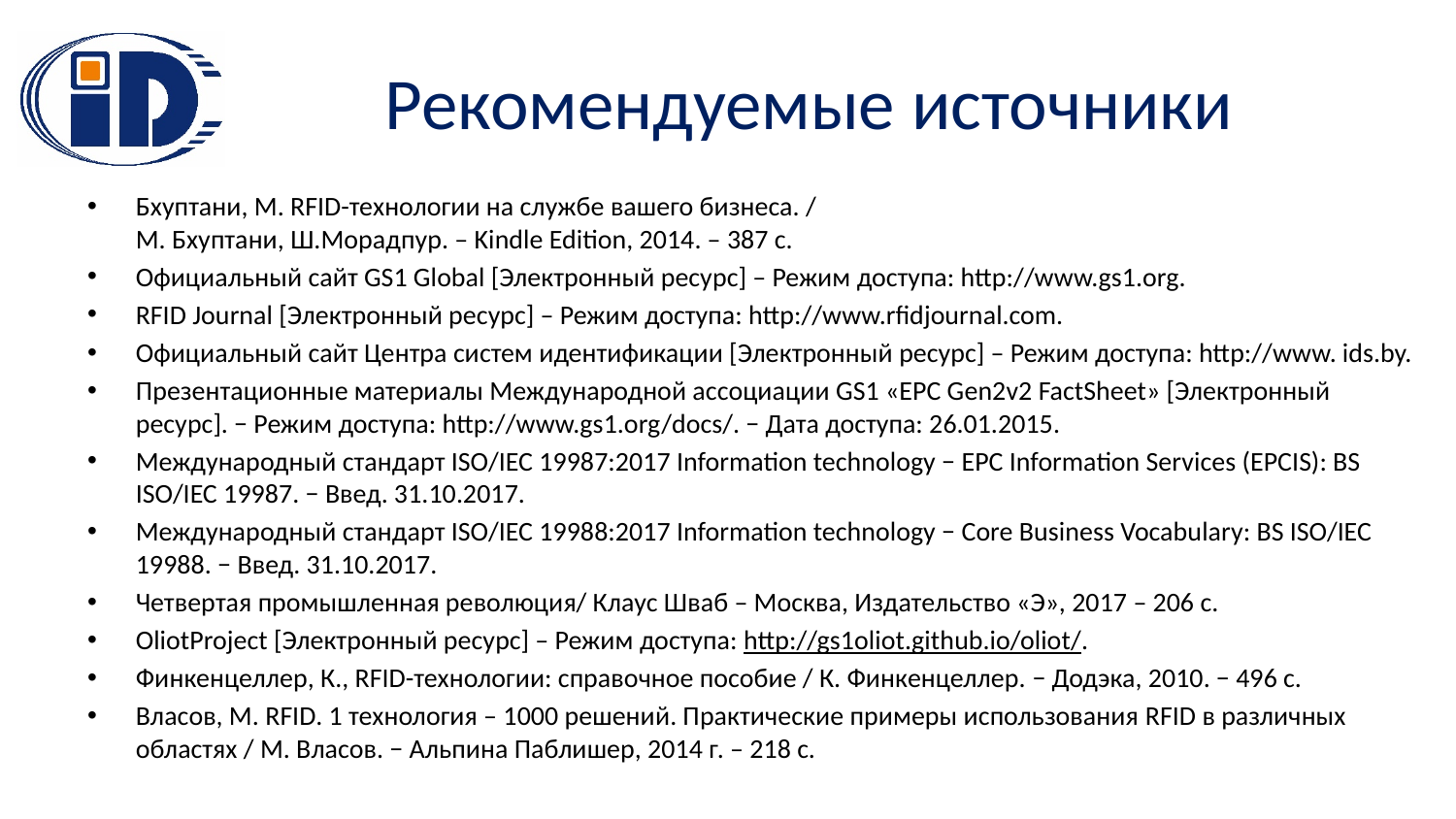

# Рекомендуемые источники
Бхуптани, М. RFID-технологии на службе вашего бизнеса. /
М. Бхуптани, Ш.Морадпур. – Kindle Edition, 2014. – 387 с.
Официальный сайт GS1 Global [Электронный ресурс] – Режим доступа: http://www.gs1.org.
RFID Journal [Электронный ресурс] – Режим доступа: http://www.rfidjournal.com.
Официальный сайт Центра систем идентификации [Электронный ресурс] – Режим доступа: http://www. ids.by.
Презентационные материалы Международной ассоциации GS1 «EPC Gen2v2 FactSheet» [Электронный ресурс]. − Режим доступа: http://www.gs1.org/docs/. − Дата доступа: 26.01.2015.
Международный стандарт ISO/IEC 19987:2017 Information technology − EPC Information Services (EPCIS): BS ISO/IEC 19987. − Введ. 31.10.2017.
Международный стандарт ISO/IEC 19988:2017 Information technology − Core Business Vocabulary: BS ISO/IEC 19988. − Введ. 31.10.2017.
Четвертая промышленная революция/ Клаус Шваб – Москва, Издательство «Э», 2017 – 206 с.
OliotProject [Электронный ресурс] – Режим доступа: http://gs1oliot.github.io/oliot/.
Финкенцеллер, К., RFID-технологии: справочное пособие / К. Финкенцеллер. − Додэка, 2010. − 496 с.
Власов, М. RFID. 1 технология – 1000 решений. Практические примеры использования RFID в различных областях / М. Власов. − Альпина Паблишер, 2014 г. – 218 с.